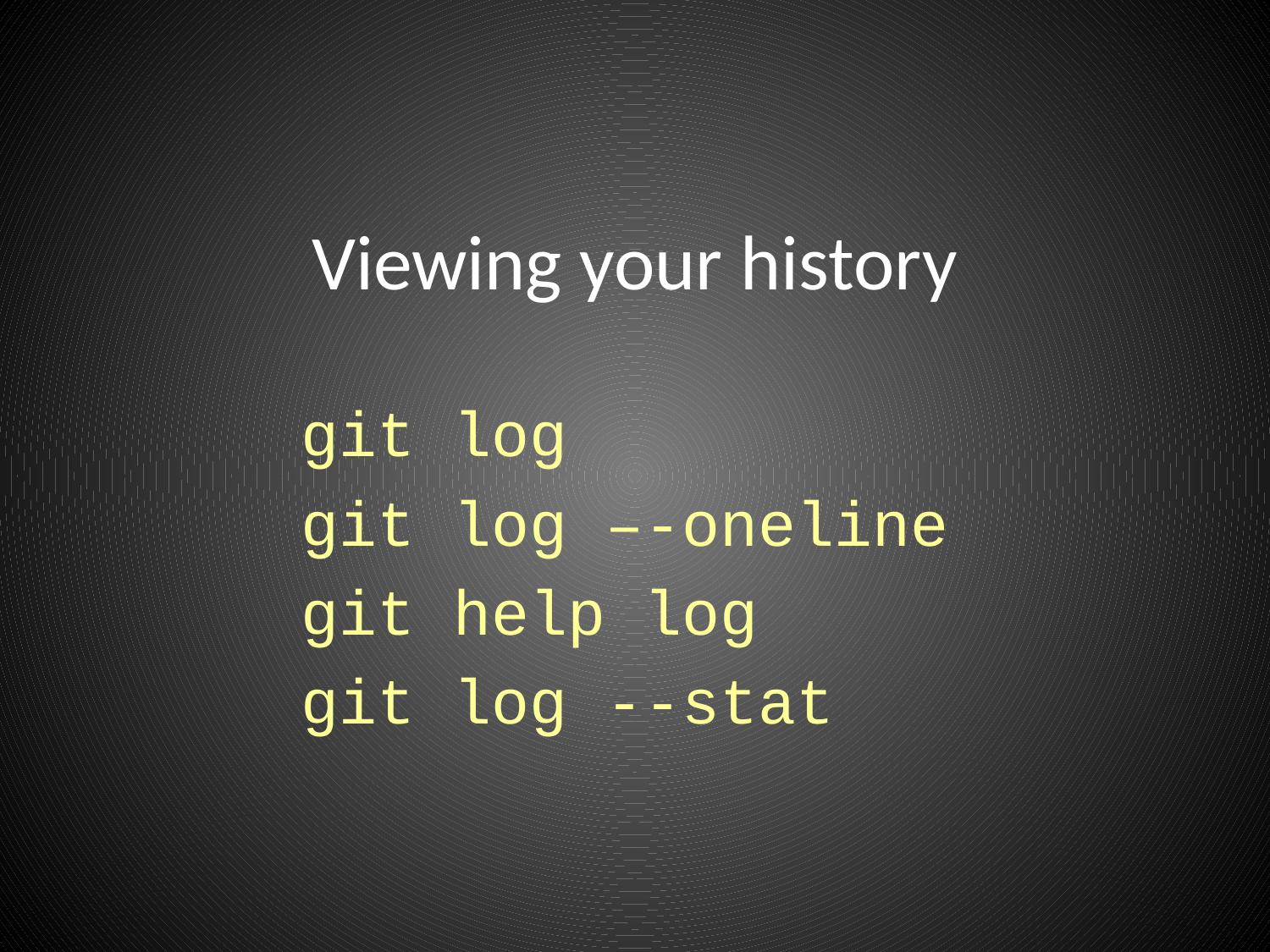

# Viewing your history
git log
git log –-oneline
git help log
git log --stat